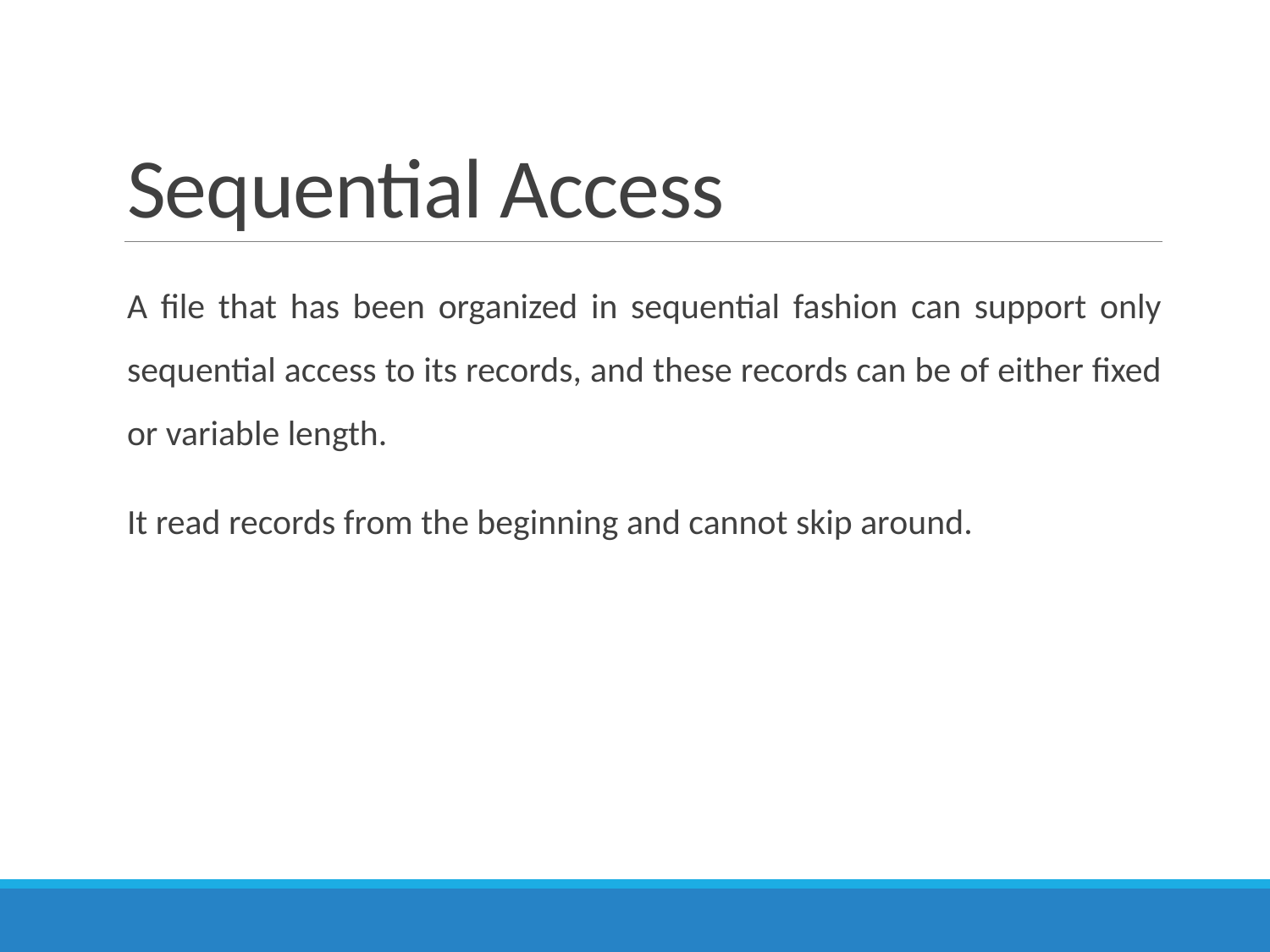

# Sequential Access
A file that has been organized in sequential fashion can support only sequential access to its records, and these records can be of either fixed or variable length.
It read records from the beginning and cannot skip around.